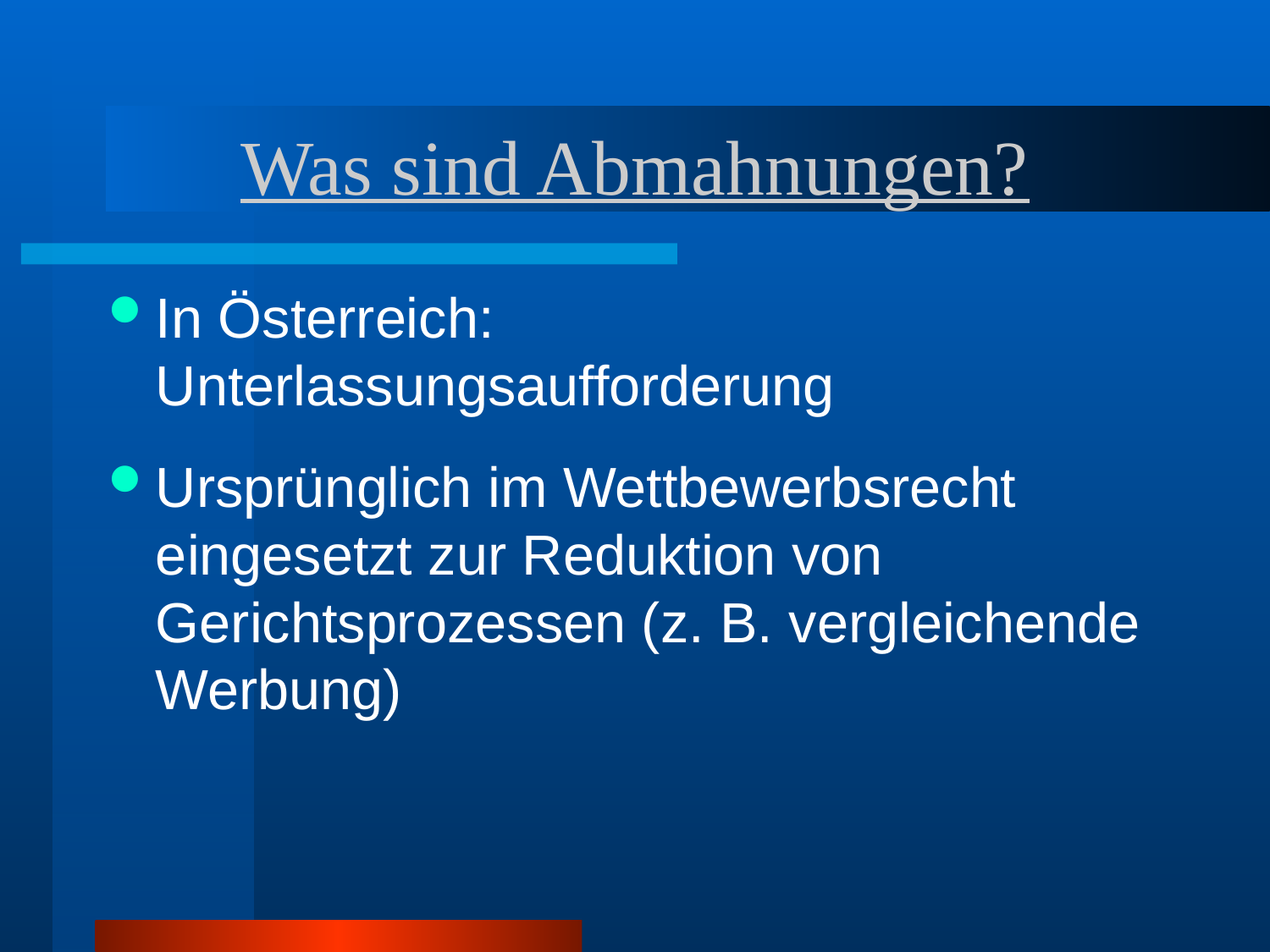

# Was sind Abmahnungen?
In Österreich: Unterlassungsaufforderung
Ursprünglich im Wettbewerbsrecht eingesetzt zur Reduktion von Gerichtsprozessen (z. B. vergleichende Werbung)